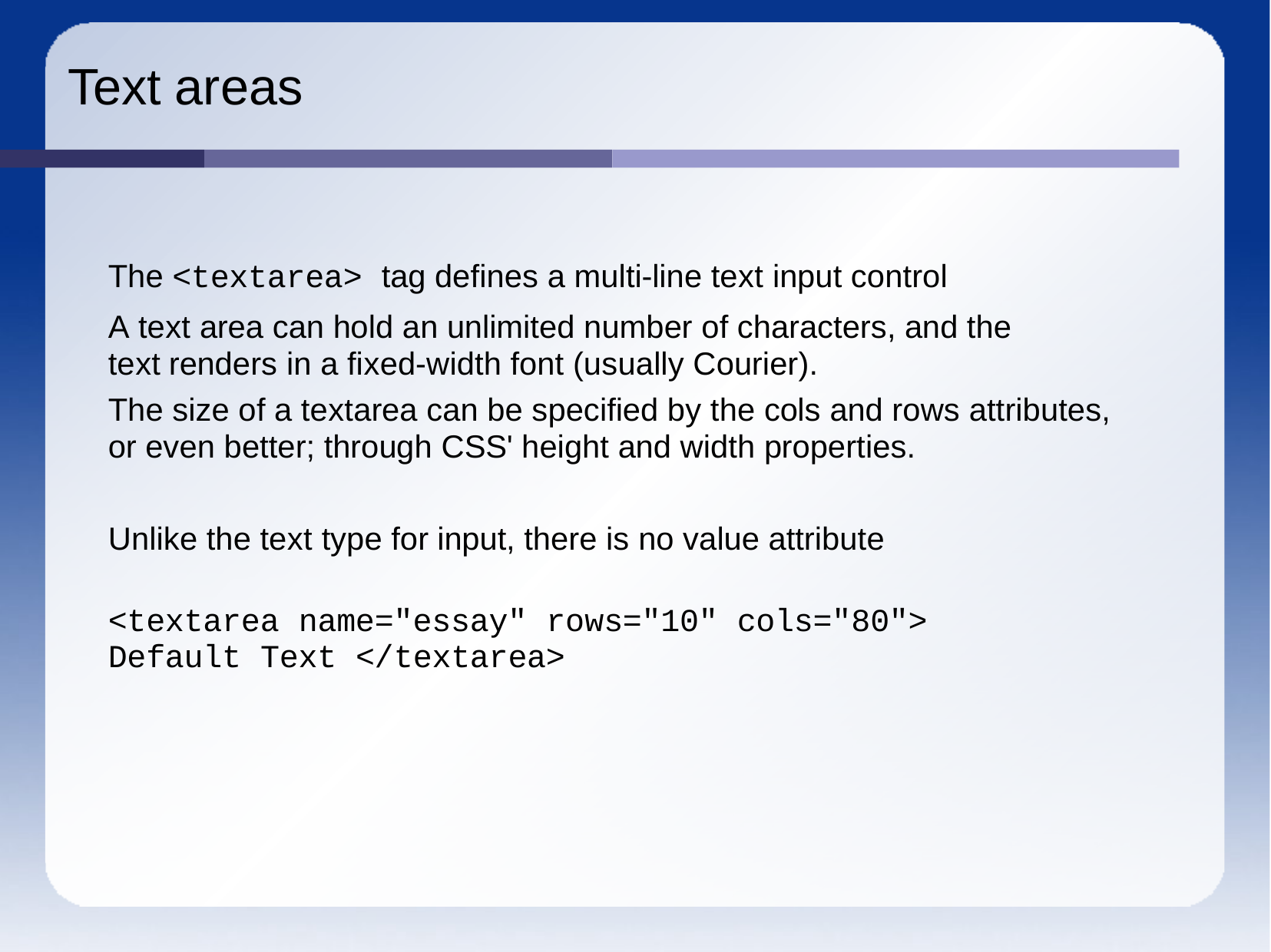

# Text areas
The <textarea> tag defines a multi-line text input control

A text area can hold an unlimited number of characters, and the text renders in a fixed-width font (usually Courier).

The size of a textarea can be specified by the cols and rows attributes, or even better; through CSS' height and width properties.

Unlike the text type for input, there is no value attribute

<textarea name="essay" rows="10" cols="80"> Default Text </textarea>